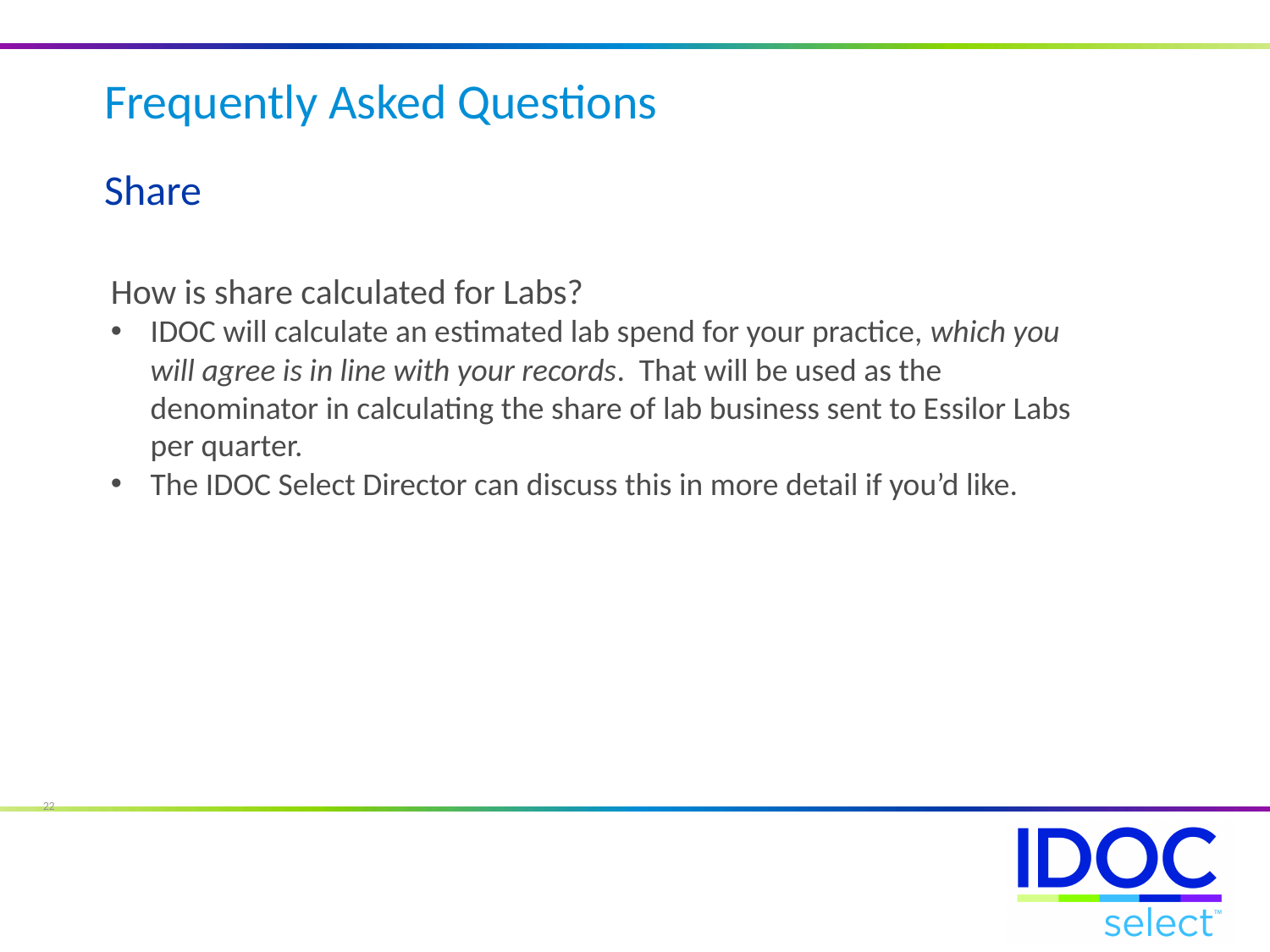

Frequently Asked Questions
Share
How is share calculated for Labs?
IDOC will calculate an estimated lab spend for your practice, which you will agree is in line with your records.  That will be used as the denominator in calculating the share of lab business sent to Essilor Labs per quarter.
The IDOC Select Director can discuss this in more detail if you’d like.
22